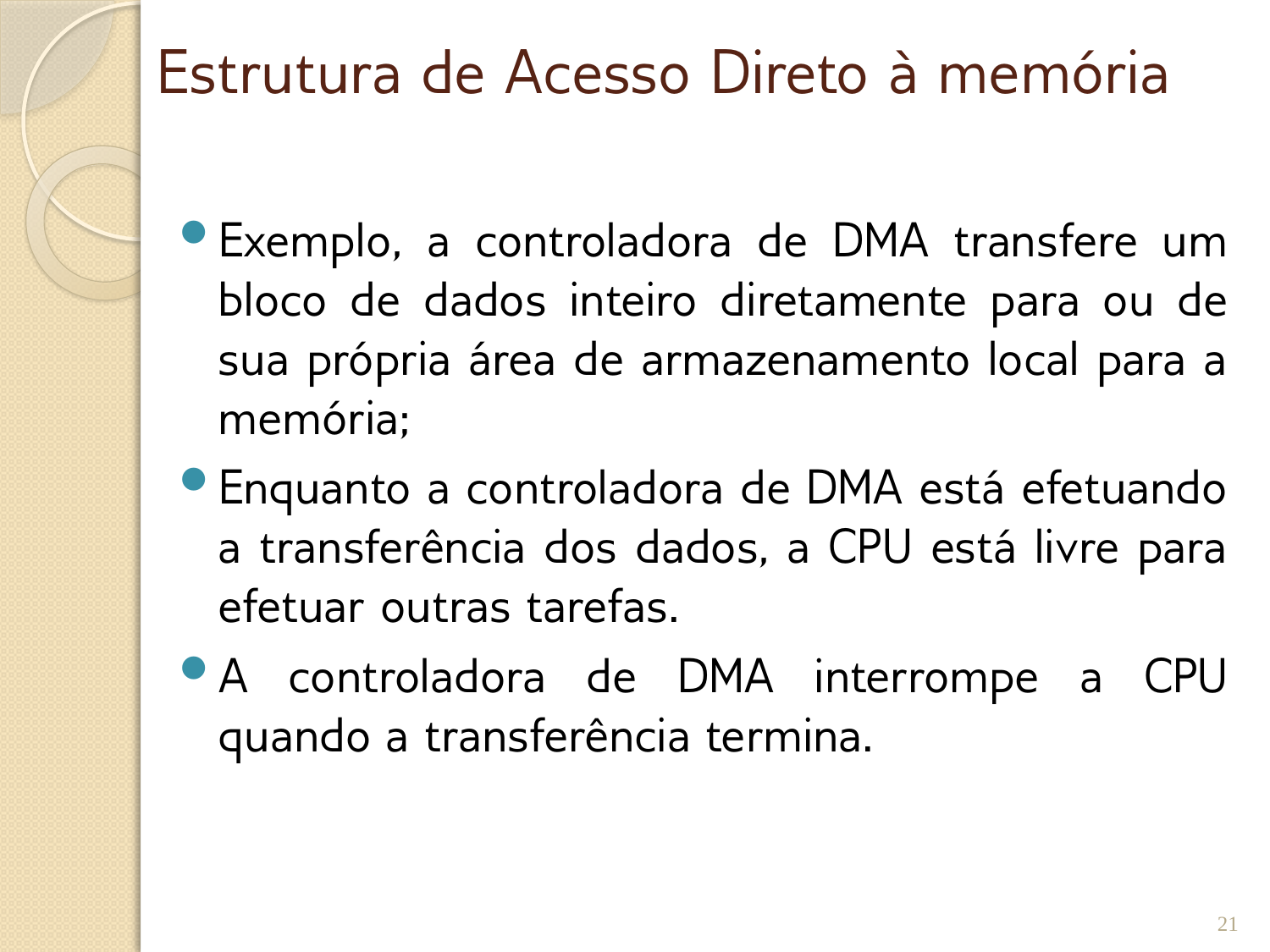

# Estrutura de Acesso Direto à memória
Exemplo, a controladora de DMA transfere um bloco de dados inteiro diretamente para ou de sua própria área de armazenamento local para a memória;
Enquanto a controladora de DMA está efetuando a transferência dos dados, a CPU está livre para efetuar outras tarefas.
A controladora de DMA interrompe a CPU quando a transferência termina.
21